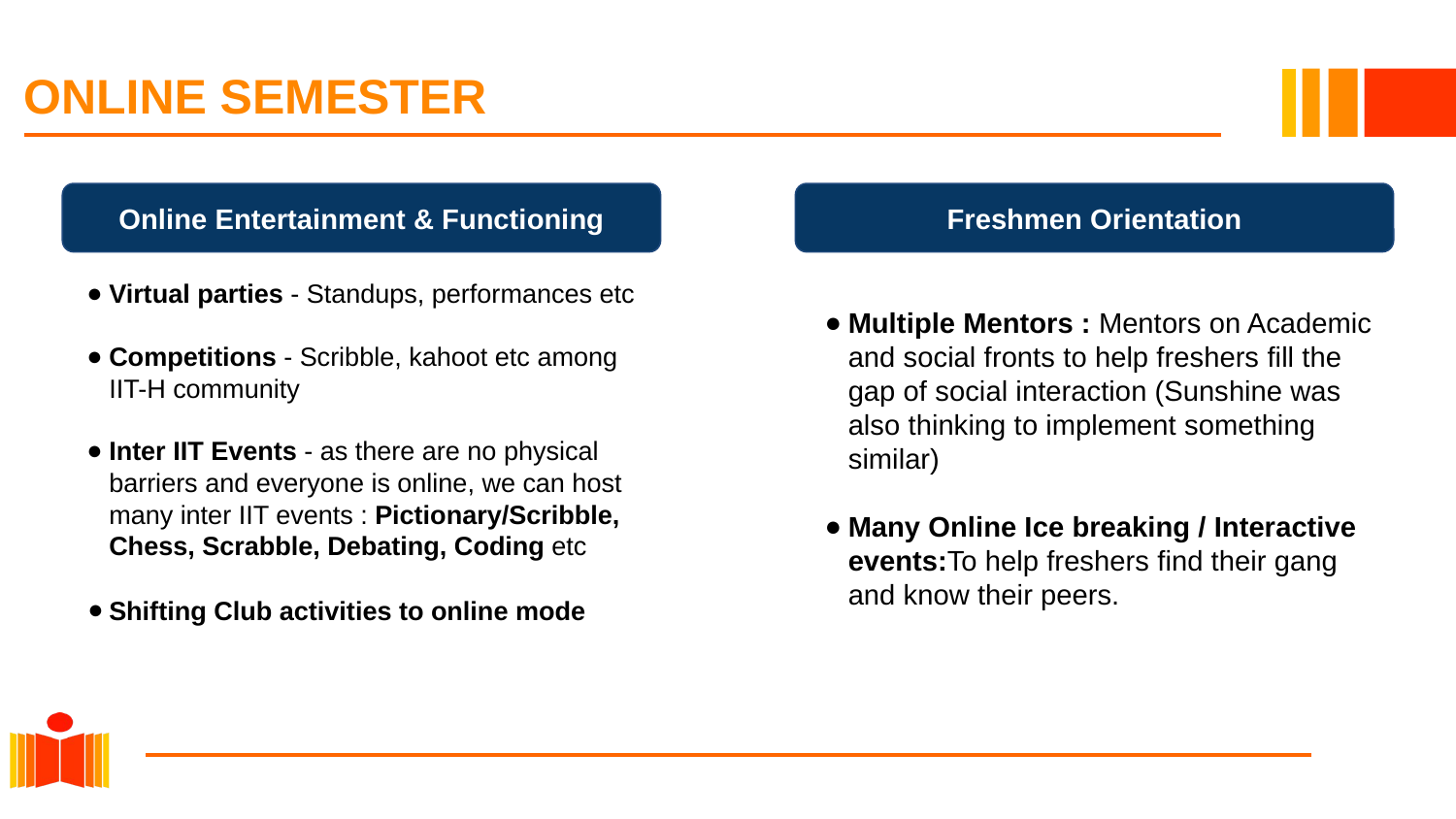

# ONLINE SEMESTER

Online Entertainment & Functioning
Freshmen Orientation
Virtual parties - Standups, performances etc

Competitions - Scribble, kahoot etc among IIT-H community

Inter IIT Events - as there are no physical barriers and everyone is online, we can host many inter IIT events : Pictionary/Scribble, Chess, Scrabble, Debating, Coding etc

Shifting Club activities to online mode
Multiple Mentors : Mentors on Academic and social fronts to help freshers fill the gap of social interaction (Sunshine was also thinking to implement something similar)

Many Online Ice breaking / Interactive events:To help freshers find their gang and know their peers.